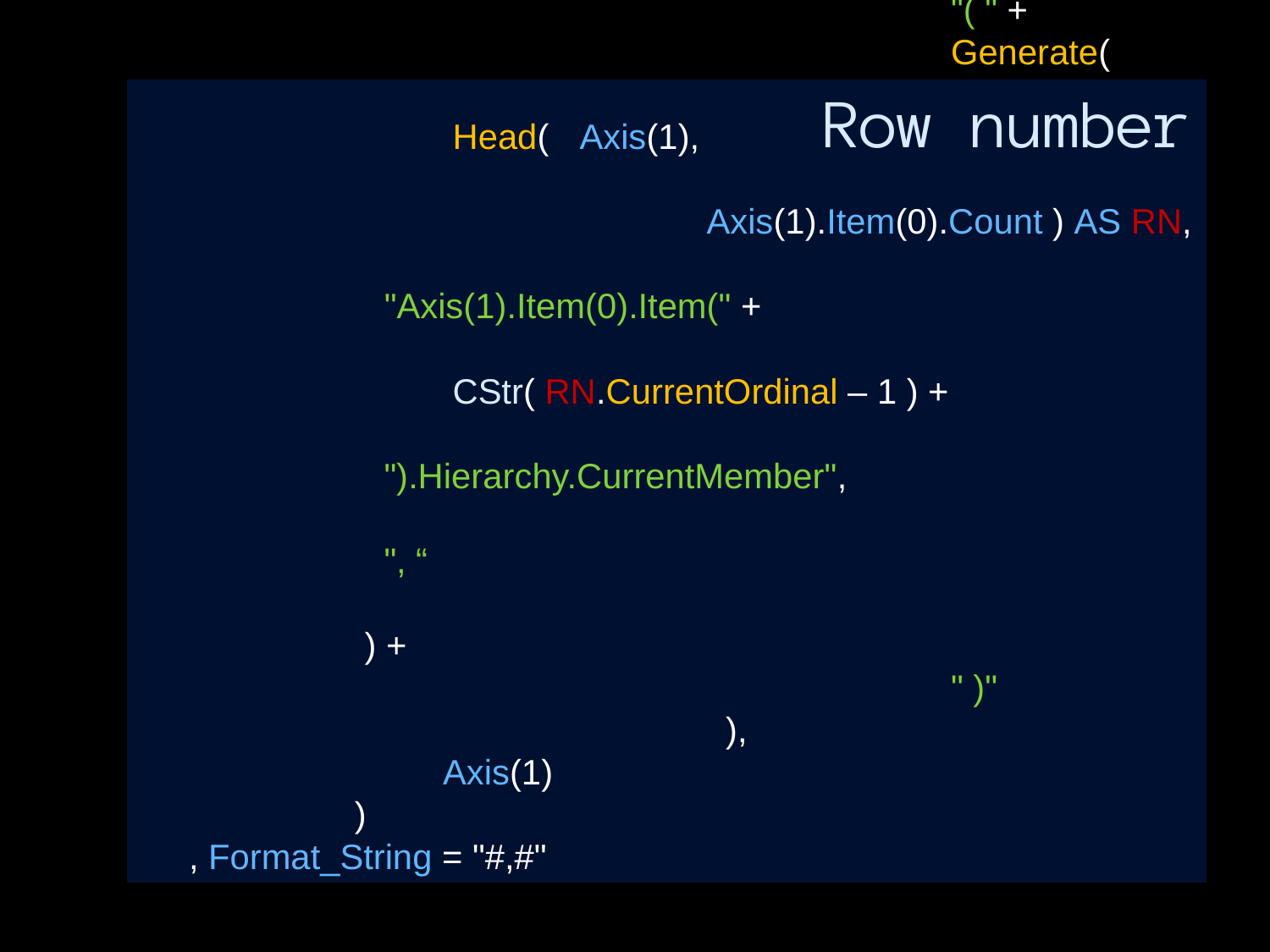

# Row number
MEMBER [Measures].[Row Number] AS
	Rank(
		StrToTuple(
						"( " +
						Generate(
										 Head(	 Axis(1),
						 						 Axis(1).Item(0).Count ) AS RN,
     								       "Axis(1).Item(0).Item(" +
										 CStr( RN.CurrentOrdinal – 1 ) +
									       ").Hierarchy.CurrentMember",
								       ", “
									     ) +
						" )"
			                ),
			Axis(1)
	    )
	, Format_String = "#,#"